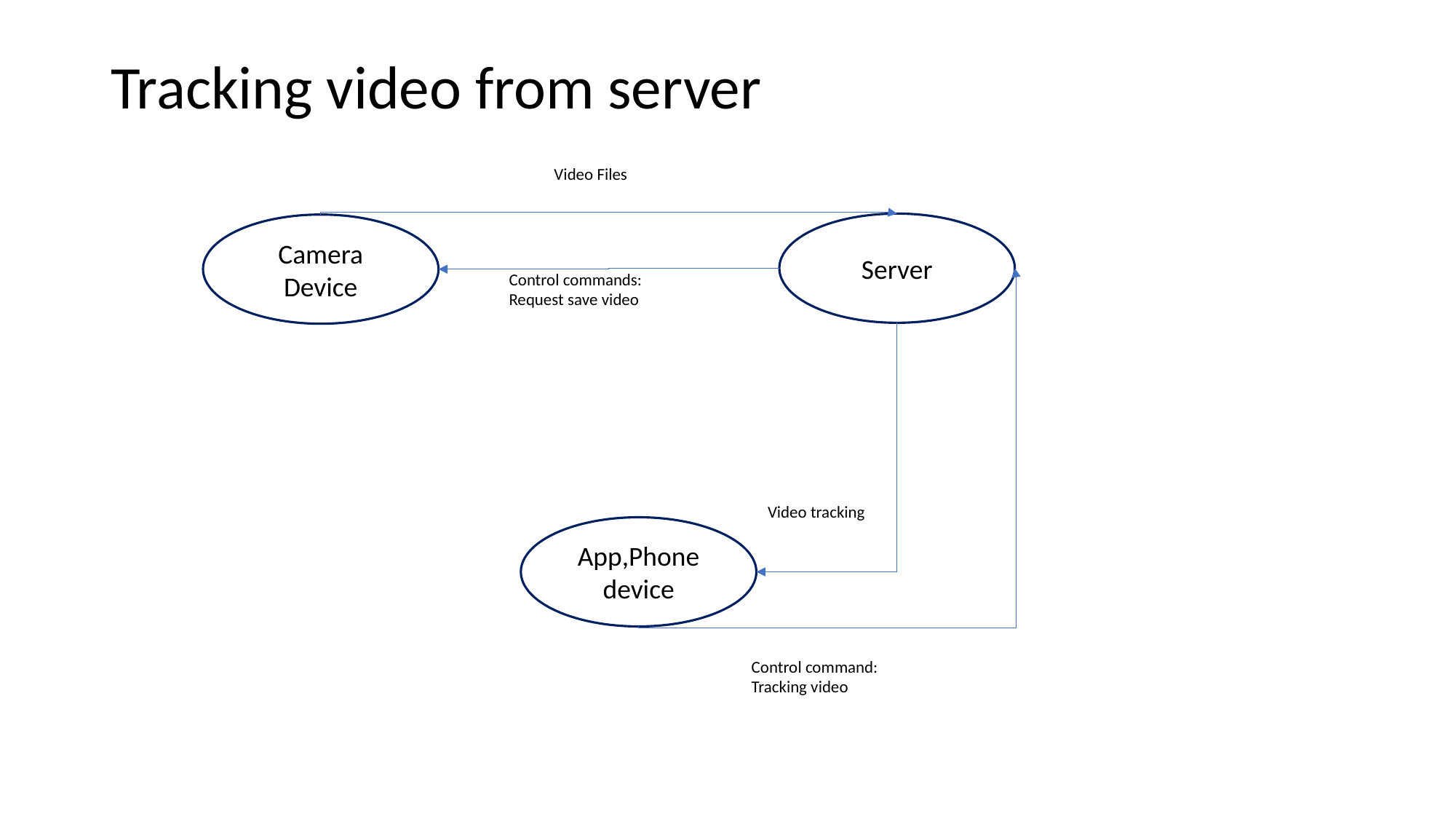

Tracking video from server
Video Files
Server
Camera Device
Control commands:
Request save video

Video tracking
App,Phone device
Control command:
Tracking video